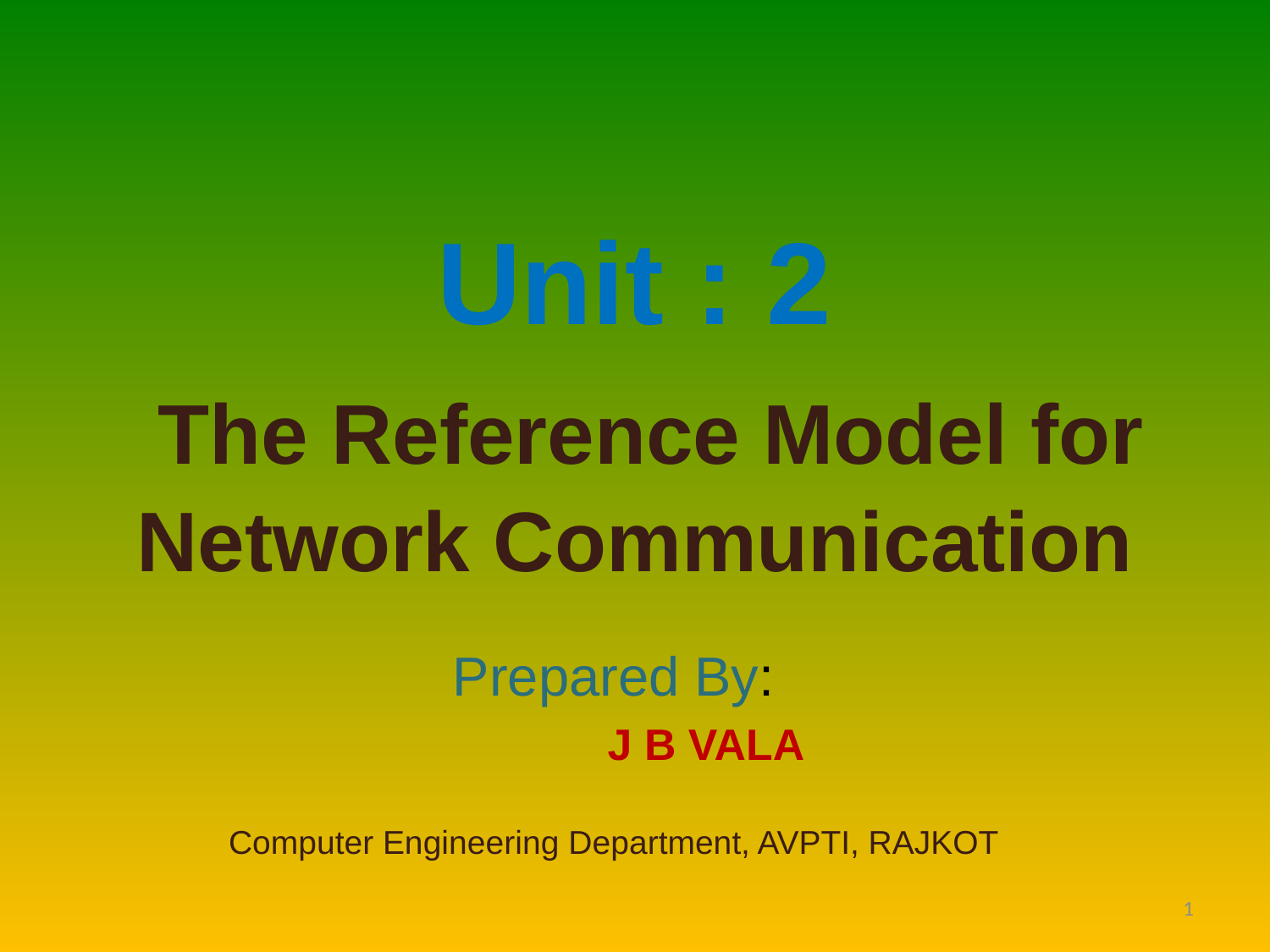

# Unit : 2 The Reference Model for Network Communication

Prepared By:
		       J B VALA

Computer Engineering Department, AVPTI, RAJKOT
1